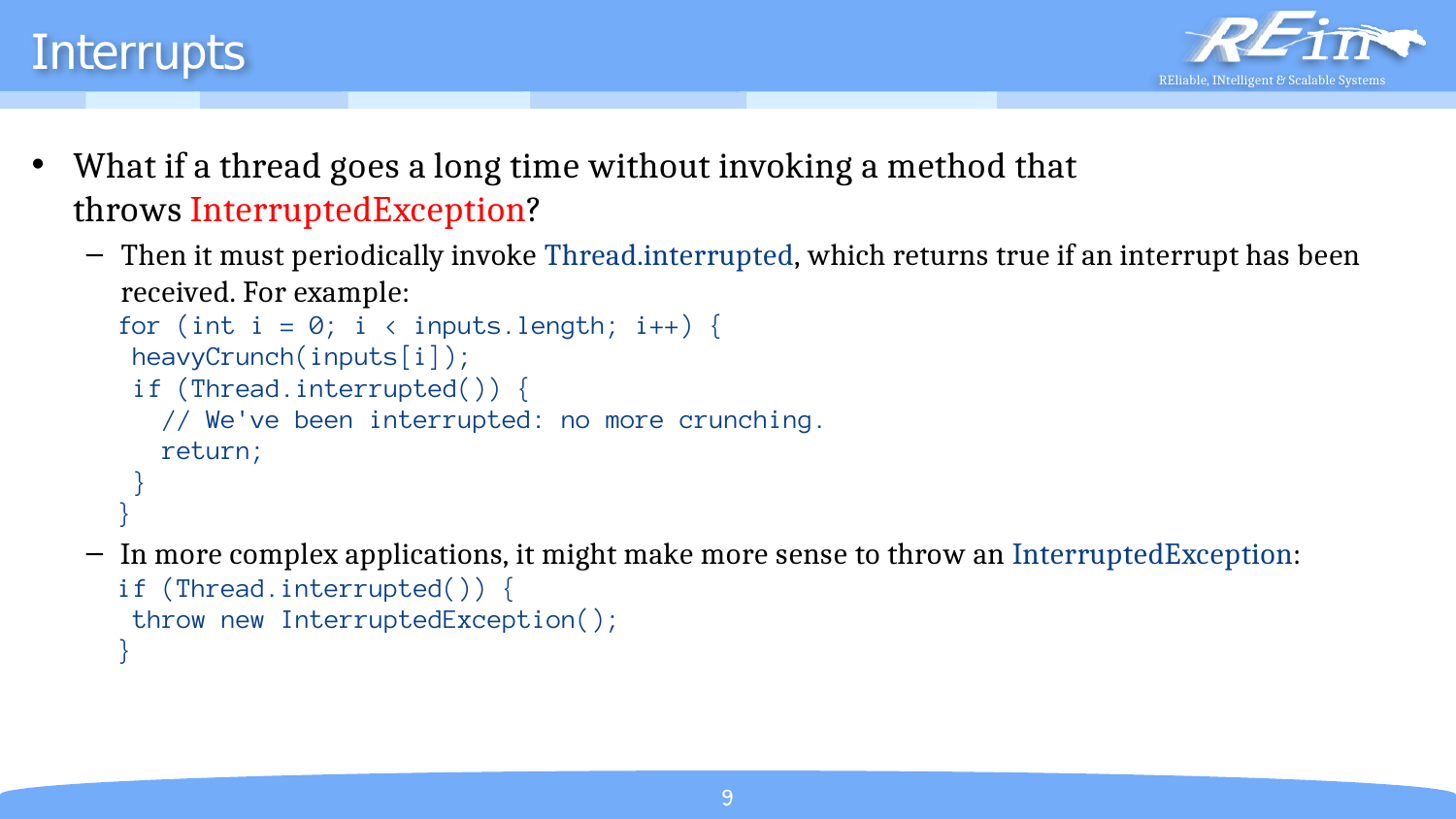

# Interrupts
What if a thread goes a long time without invoking a method that throws InterruptedException?
Then it must periodically invoke Thread.interrupted, which returns true if an interrupt has been received. For example:
for (int i = 0; i < inputs.length; i++) {
 heavyCrunch(inputs[i]);
 if (Thread.interrupted()) {
   // We've been interrupted: no more crunching.
   return;
 }
}
In more complex applications, it might make more sense to throw an InterruptedException:
if (Thread.interrupted()) {
 throw new InterruptedException();
}

9